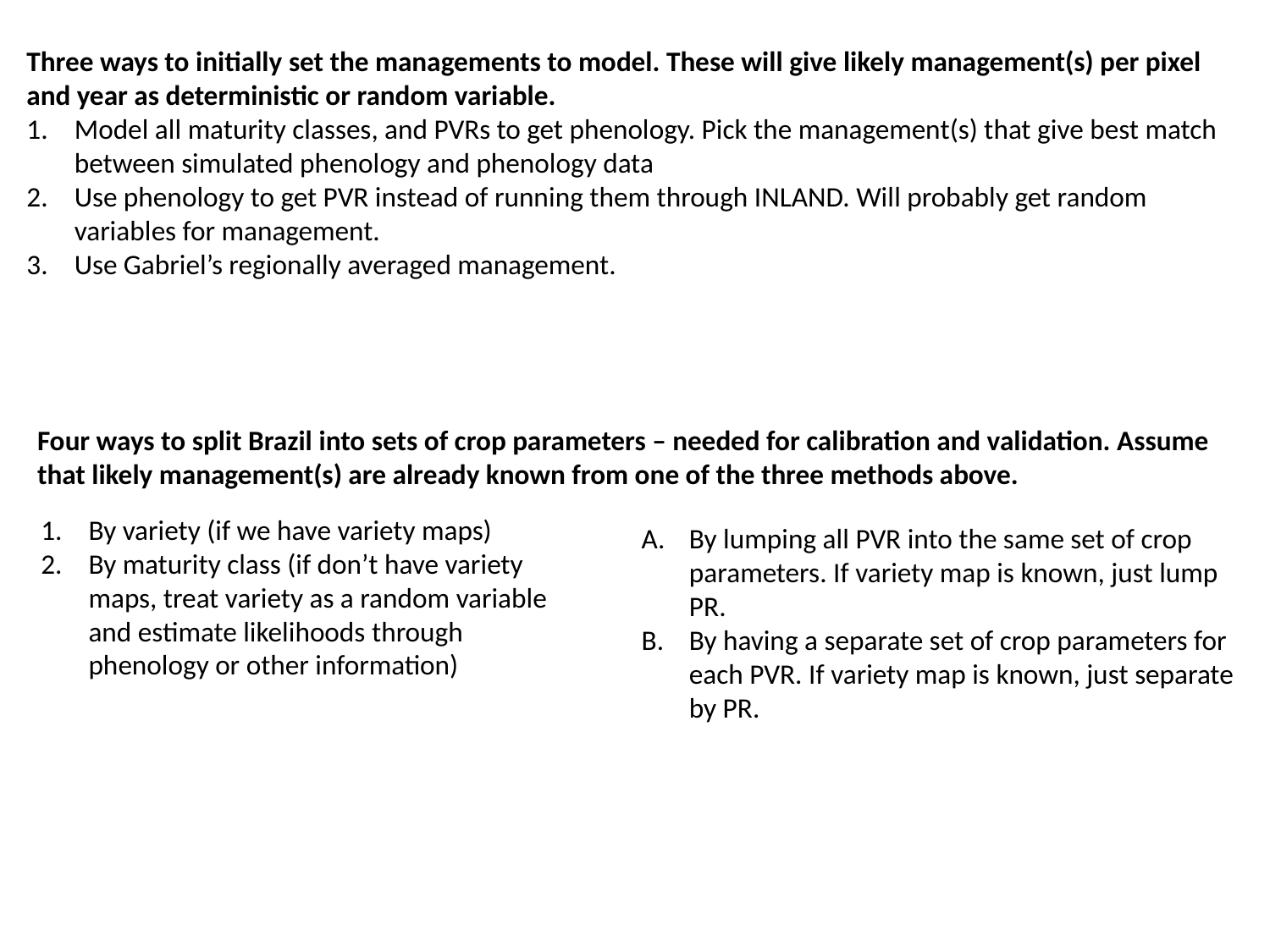

Three ways to initially set the managements to model. These will give likely management(s) per pixel and year as deterministic or random variable.
Model all maturity classes, and PVRs to get phenology. Pick the management(s) that give best match between simulated phenology and phenology data
Use phenology to get PVR instead of running them through INLAND. Will probably get random variables for management.
Use Gabriel’s regionally averaged management.
Four ways to split Brazil into sets of crop parameters – needed for calibration and validation. Assume that likely management(s) are already known from one of the three methods above.
By variety (if we have variety maps)
By maturity class (if don’t have variety maps, treat variety as a random variable and estimate likelihoods through phenology or other information)
By lumping all PVR into the same set of crop parameters. If variety map is known, just lump PR.
By having a separate set of crop parameters for each PVR. If variety map is known, just separate by PR.